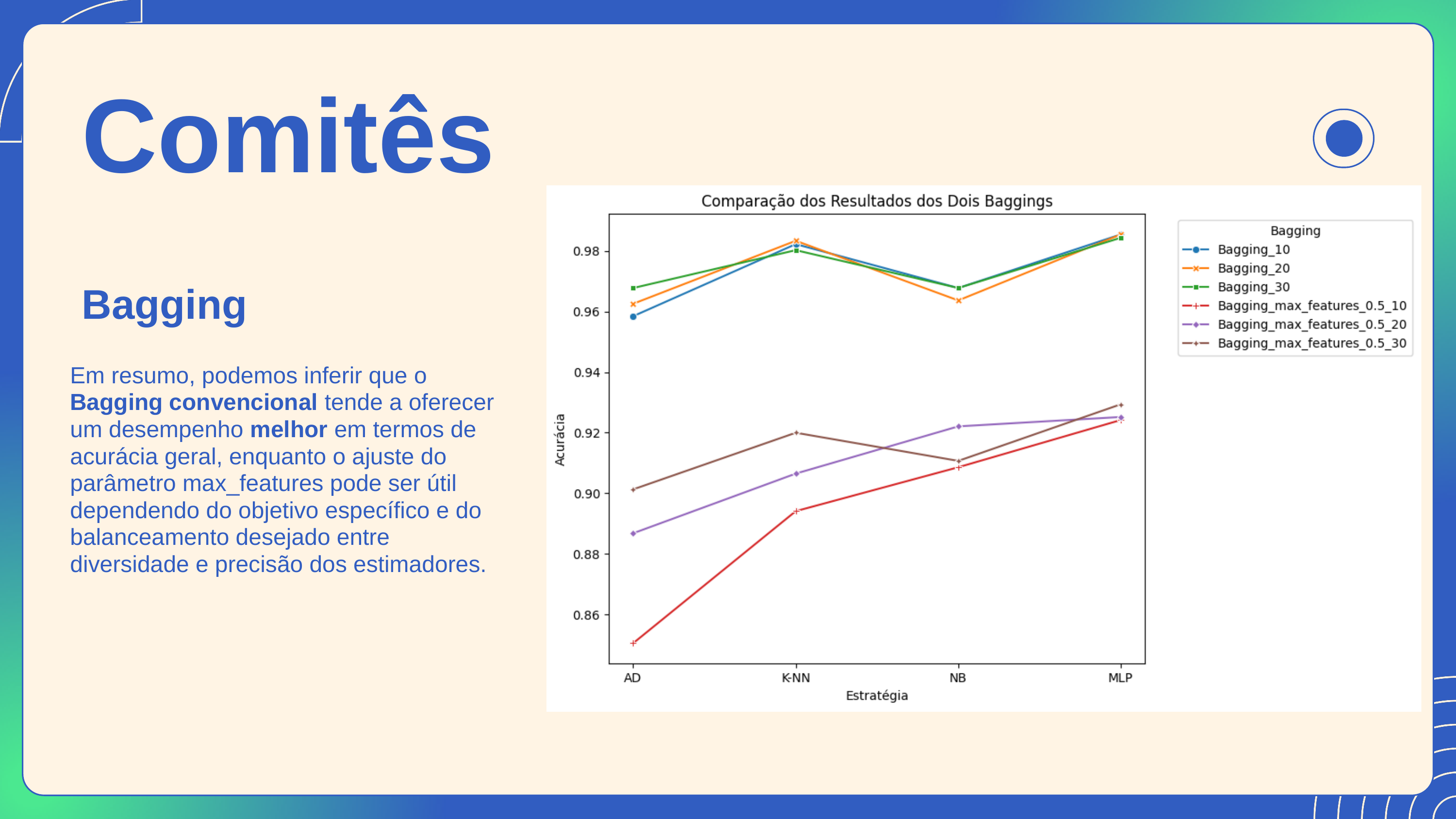

Comitês

Bagging

Em resumo, podemos inferir que o Bagging convencional tende a oferecer um desempenho melhor em termos de acurácia geral, enquanto o ajuste do parâmetro max_features pode ser útil dependendo do objetivo específico e do balanceamento desejado entre diversidade e precisão dos estimadores.